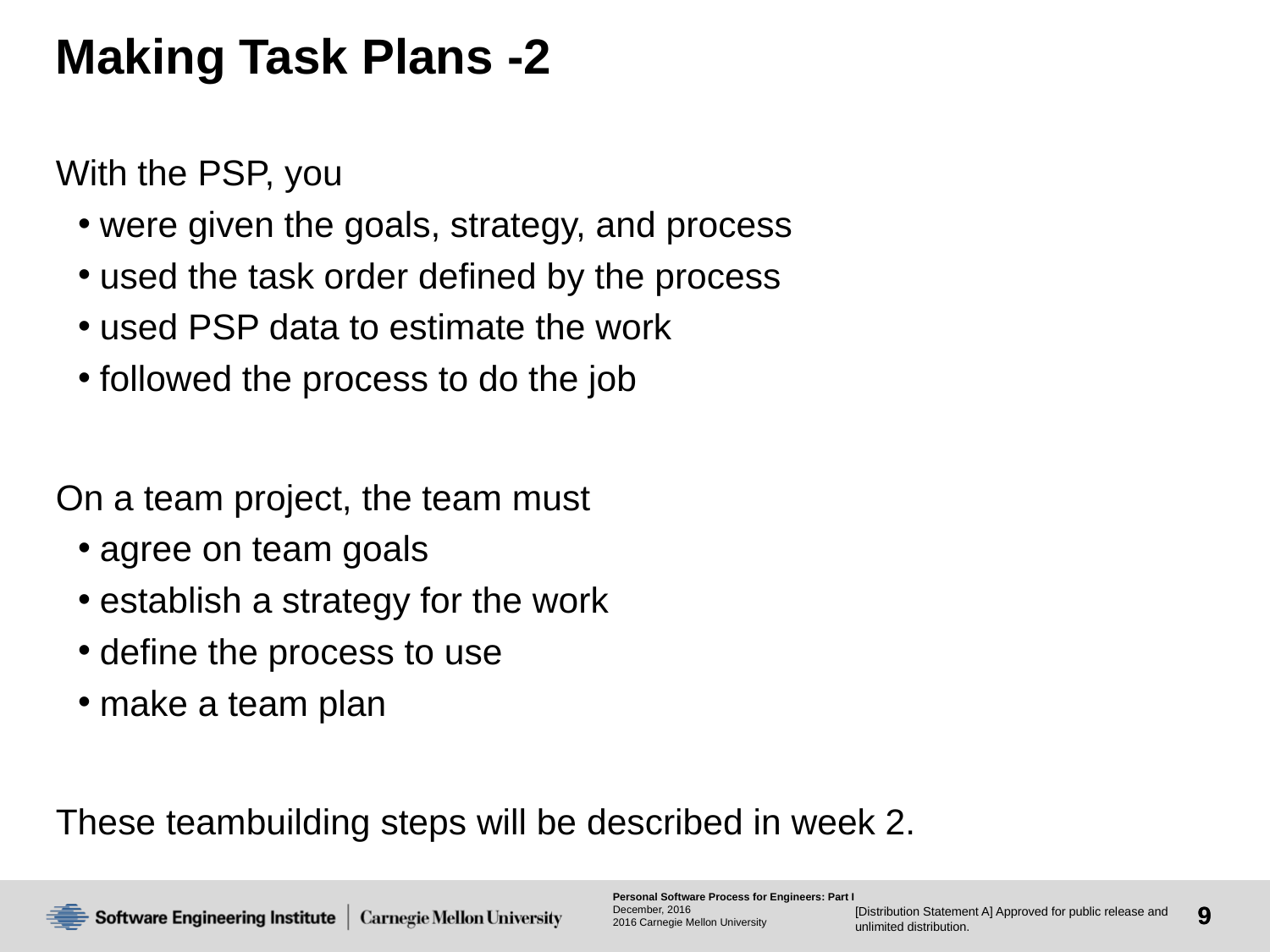

# Making Task Plans -2
With the PSP, you
were given the goals, strategy, and process
used the task order defined by the process
used PSP data to estimate the work
followed the process to do the job

On a team project, the team must
agree on team goals
establish a strategy for the work
define the process to use
make a team plan

These teambuilding steps will be described in week 2.